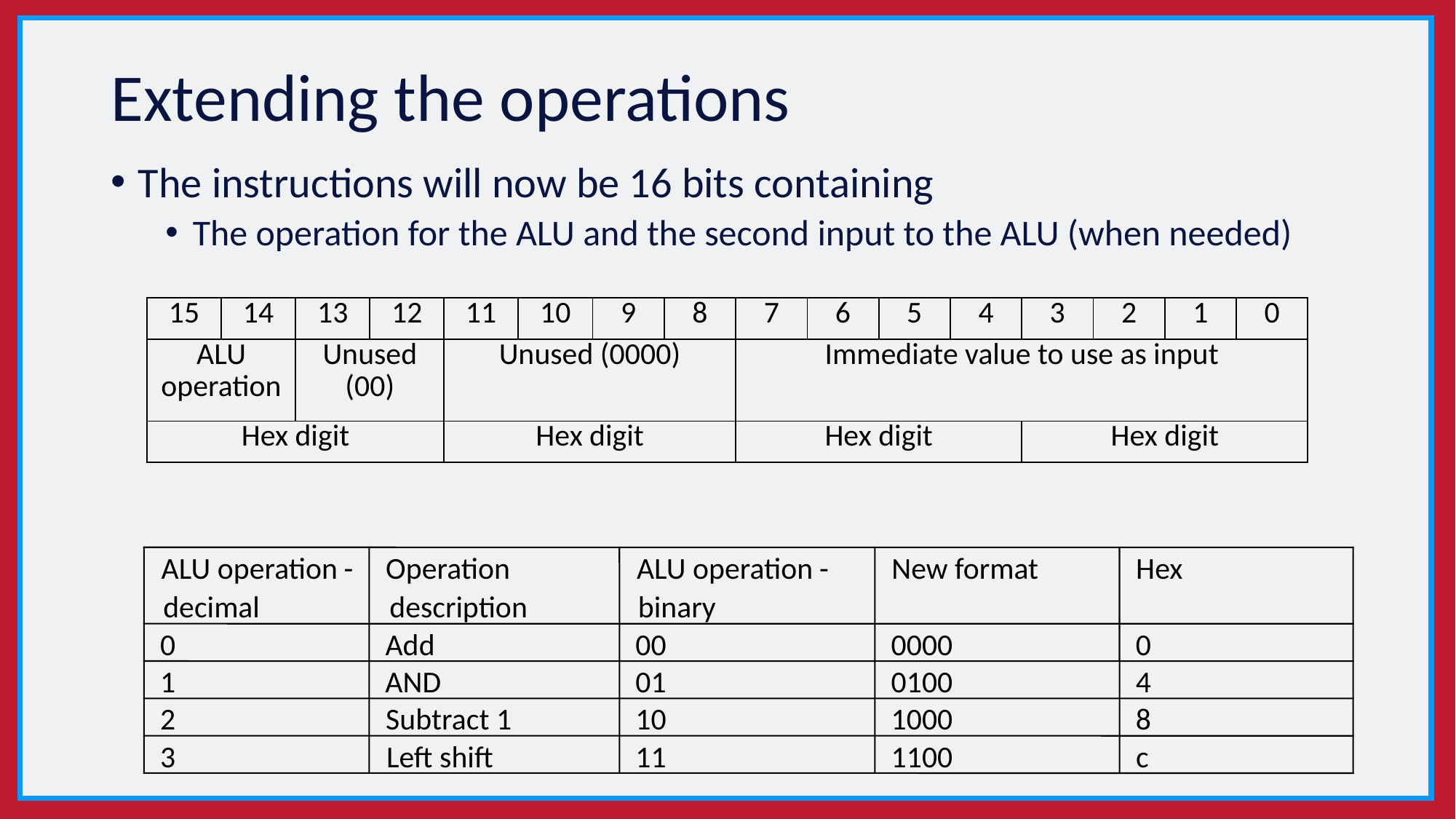

# Extending the operations
The instructions will now be 16 bits containing
The operation for the ALU and the second input to the ALU (when needed)
| 15 | 14 | 13 | 12 | 11 | 10 | 9 | 8 | 7 | 6 | 5 | 4 | 3 | 2 | 1 | 0 |
| --- | --- | --- | --- | --- | --- | --- | --- | --- | --- | --- | --- | --- | --- | --- | --- |
| ALU operation |  | Unused (00) |  | Unused (0000) |  |  |  | Immediate value to use as input |  |  |  |  |  |  |  |
| Hex digit |  |  |  | Hex digit |  |  |  | Hex digit |  |  |  | Hex digit |  |  |  |

ALU operation
-
Operation
ALU operation
-
New format
Hex
decimal
description
binary

0
Add
00
0000
0

1
AND
01
0100
4

2
Subtract 1
10
1000
8

3
Left shift
11
1100
c